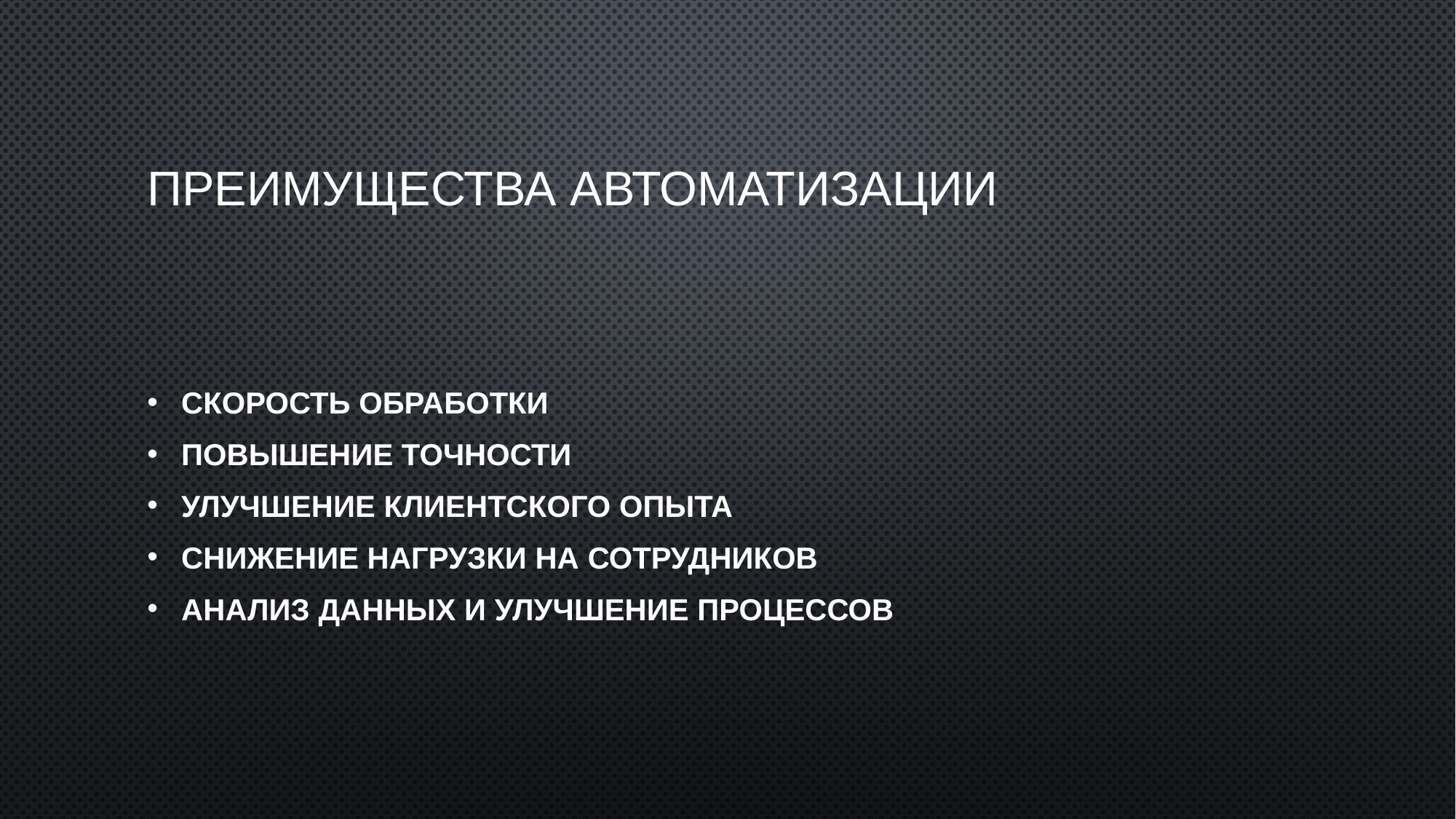

# Преимущества автоматизации
Скорость обработки
Повышение точности
Улучшение клиентского опыта
Снижение нагрузки на сотрудников
Анализ данных и улучшение процессов